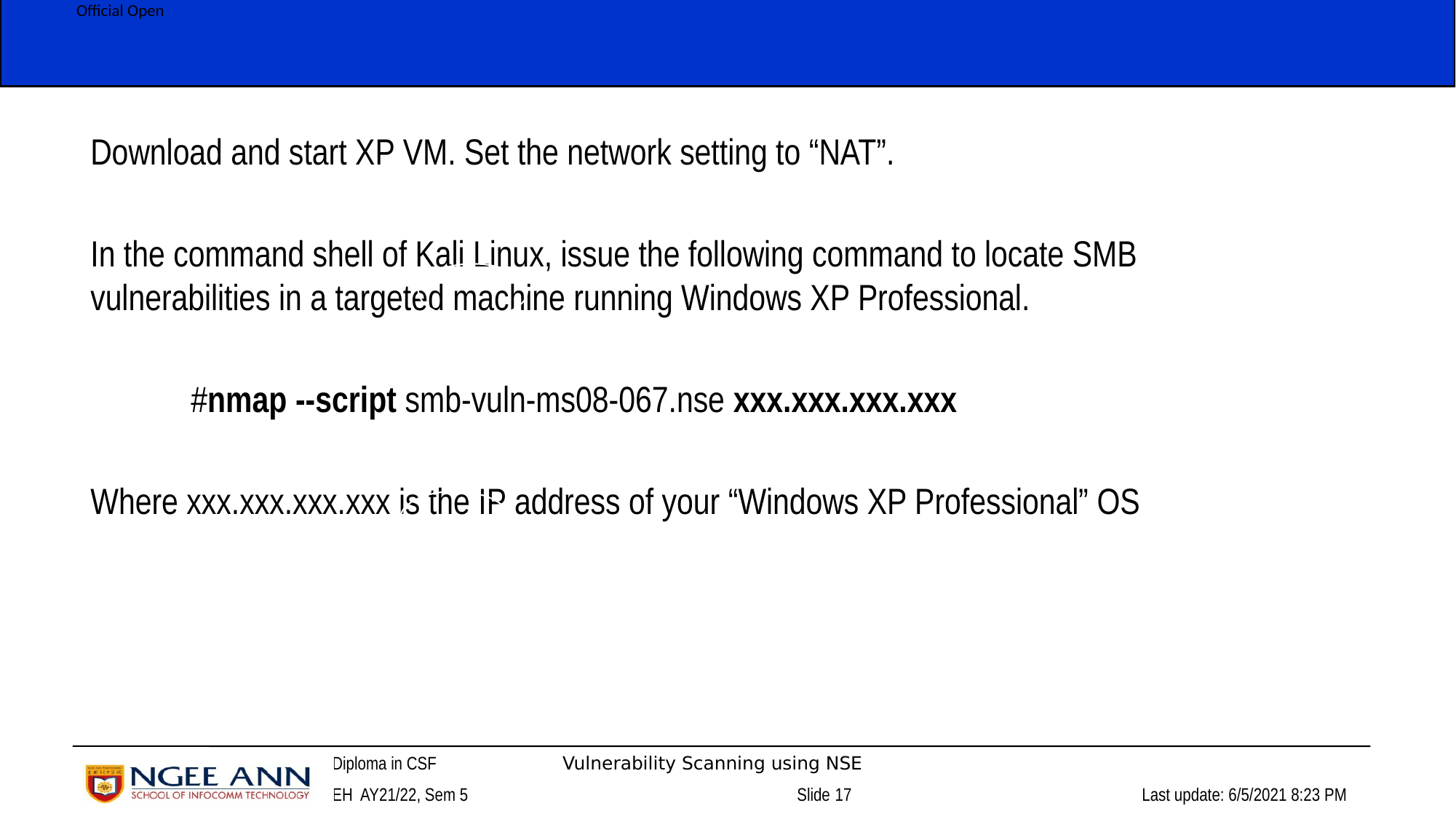

# Task 2 – Running the smb-vuln-ms08-067.nse Script
Download and start XP VM. Set the network setting to “NAT”.

In the command shell of Kali Linux, issue the following command to locate SMB vulnerabilities in a targeted machine running Windows XP Professional.

            #nmap --script smb-vuln-ms08-067.nse xxx.xxx.xxx.xxx

Where xxx.xxx.xxx.xxx is the IP address of your “Windows XP Professional” OS